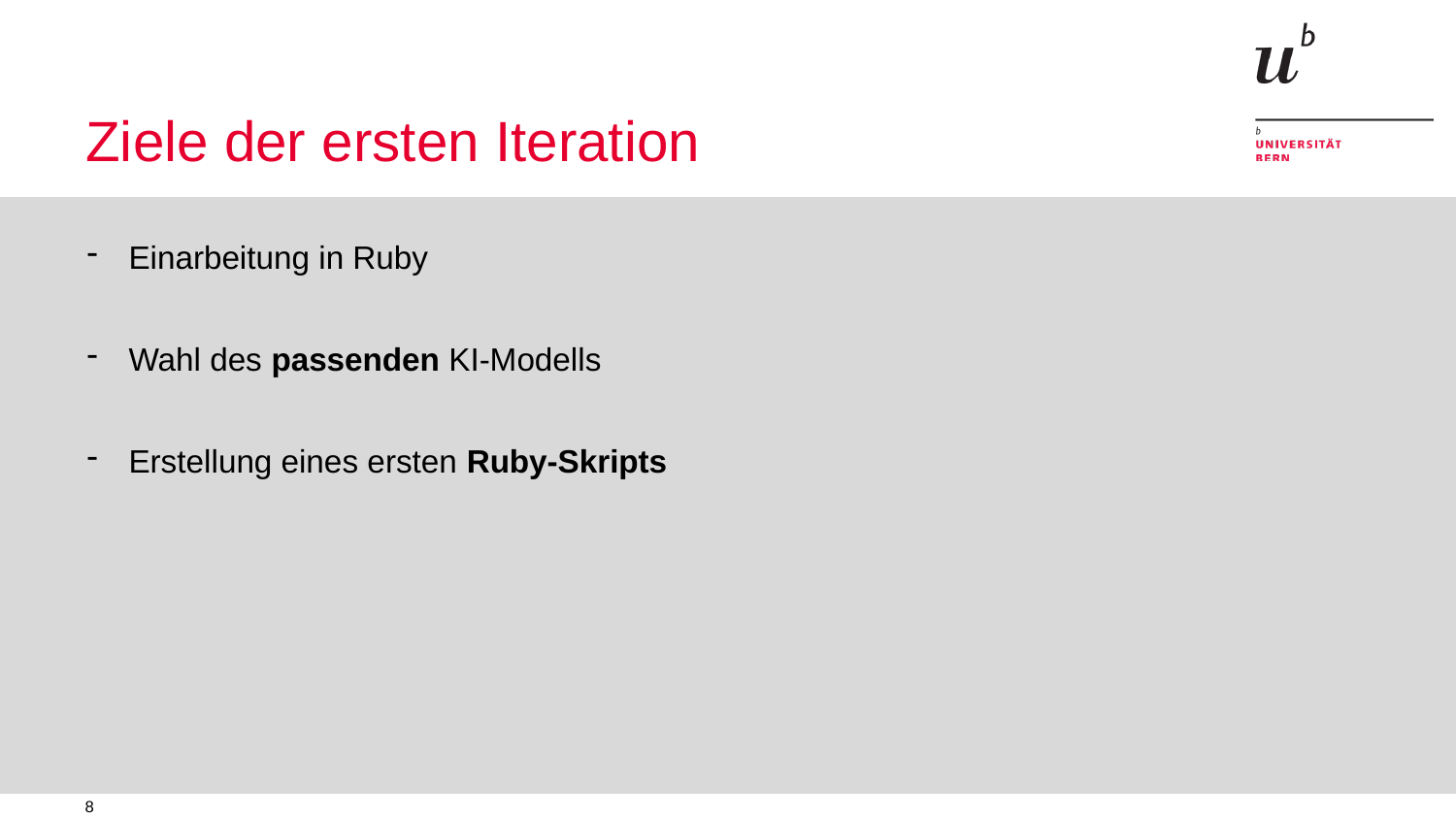

# Ziele der ersten Iteration
Einarbeitung in Ruby

Wahl des passenden KI-Modells

Erstellung eines ersten Ruby-Skripts